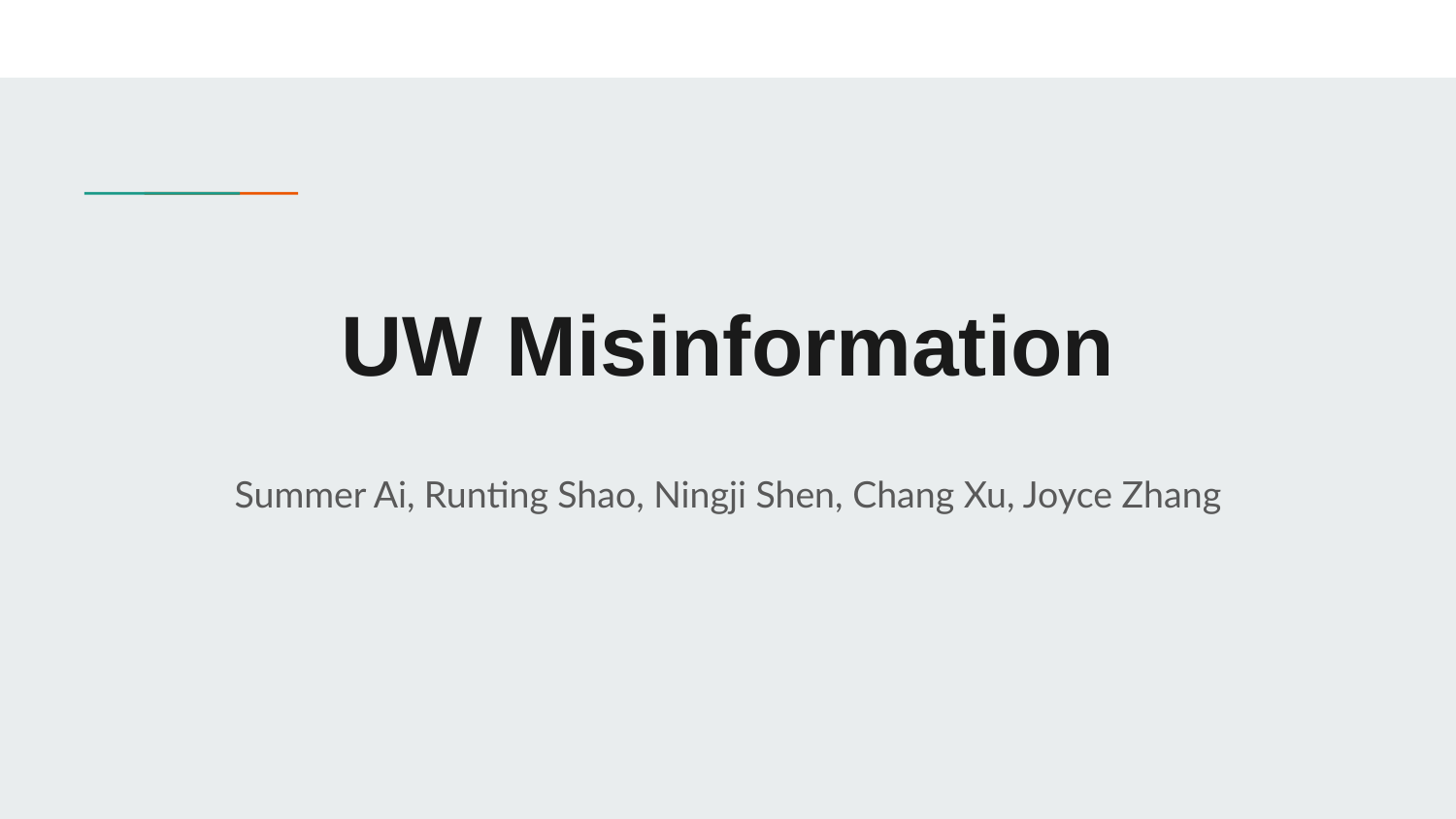

# UW Misinformation
Summer Ai, Runting Shao, Ningji Shen, Chang Xu, Joyce Zhang